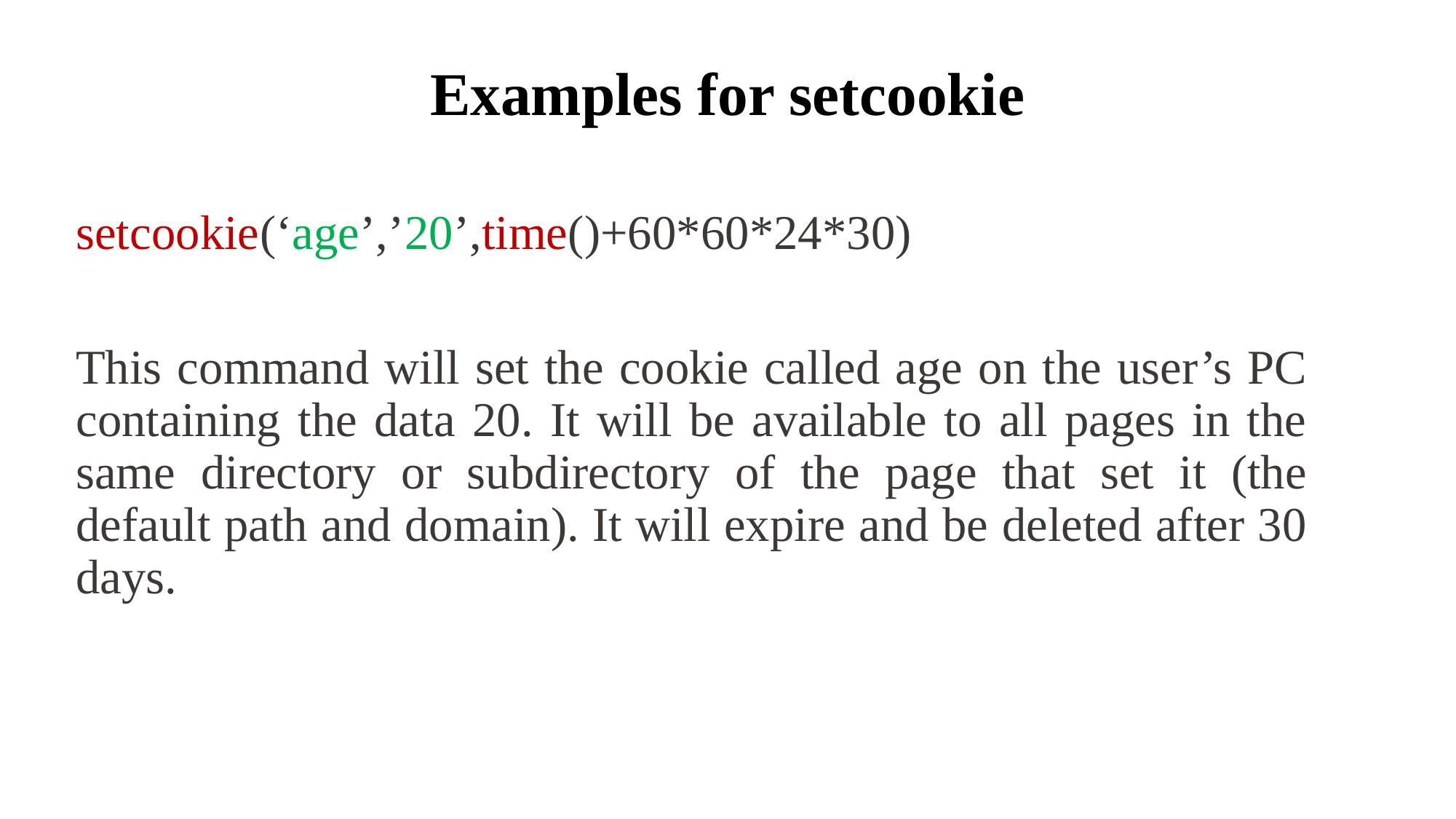

# Examples for setcookie
setcookie(‘age’,’20’,time()+60*60*24*30)

This command will set the cookie called age on the user’s PC containing the data 20. It will be available to all pages in the same directory or subdirectory of the page that set it (the default path and domain). It will expire and be deleted after 30 days.